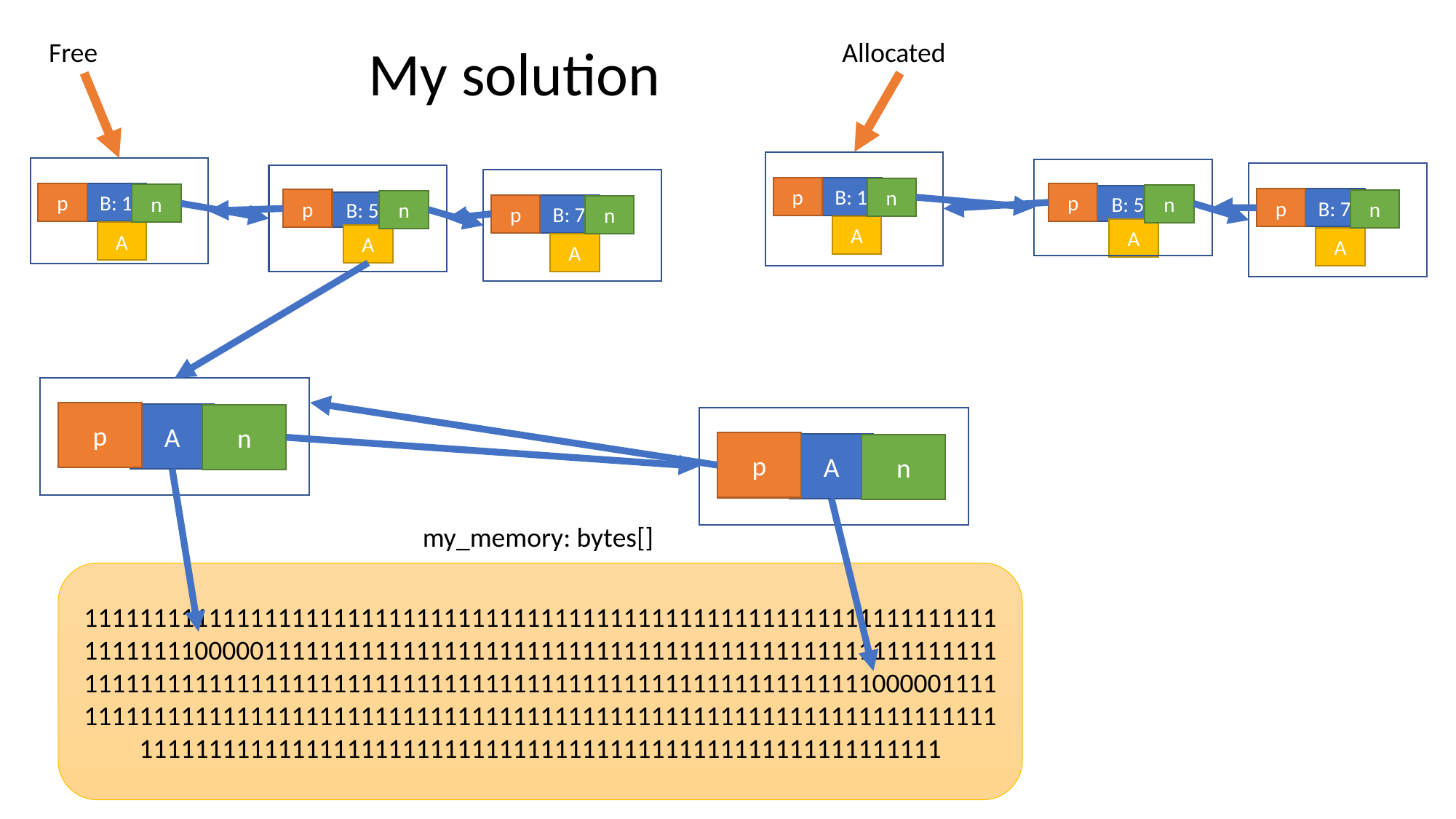

Allocated
Free
My solution

p
B: 1
n
p
p
B: 1
n
n
B: 5
p
B: 7
p
n
n
B: 5
p
B: 7
n
A
A
A
A
A
A

p
A
n

p
A
n
my_memory: bytes[]
1111111111111111111111111111111111111111111111111111111111111111111111111100000111111111111111111111111111111111111111111111111111111111111111111111111111111111111111111111111111111111111110000011111111111111111111111111111111111111111111111111111111111111111111111111111111111111111111111111111111111111111111111111111111